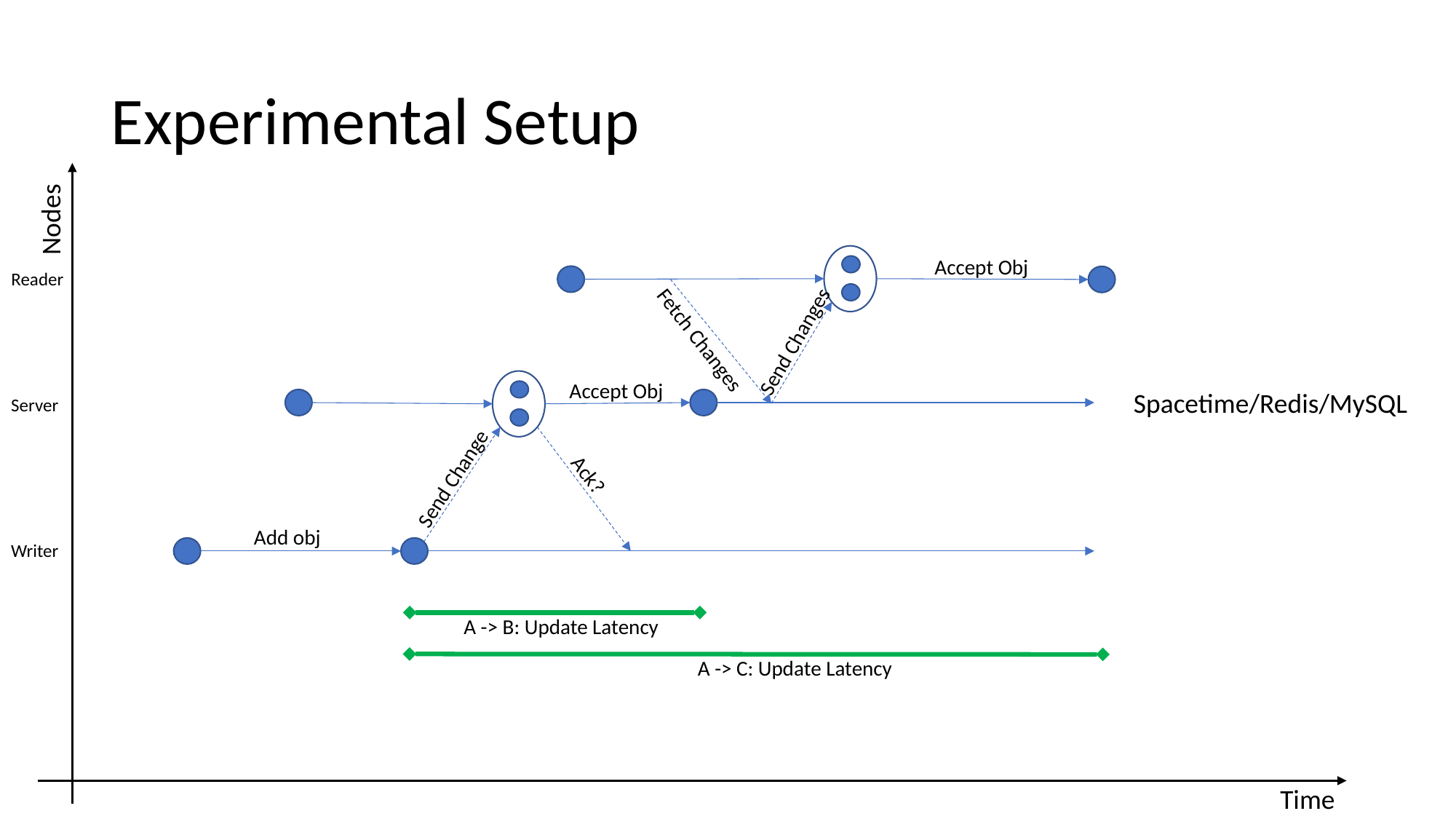

# Experimental Setup
Nodes

Accept Obj

Reader

Send Changes

Fetch Changes

Accept Obj
Spacetime/Redis/MySQL

Server

Send Change

Ack?
Add obj
Writer

A -> B: Update Latency
A -> C: Update Latency
Time